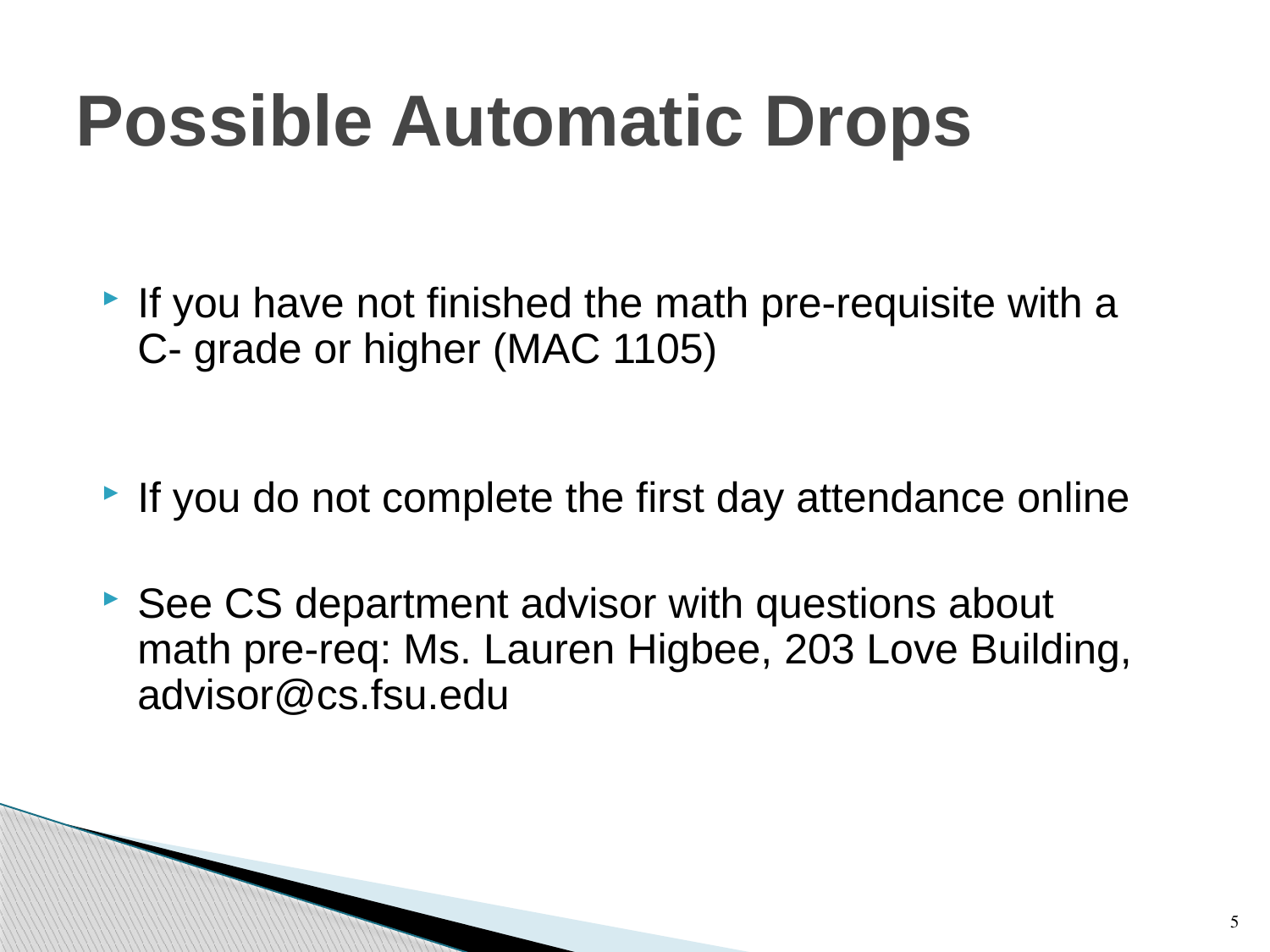

# Possible Automatic Drops
If you have not finished the math pre-requisite with a C- grade or higher (MAC 1105)
If you do not complete the first day attendance online

See CS department advisor with questions about math pre-req: Ms. Lauren Higbee, 203 Love Building, advisor@cs.fsu.edu
5